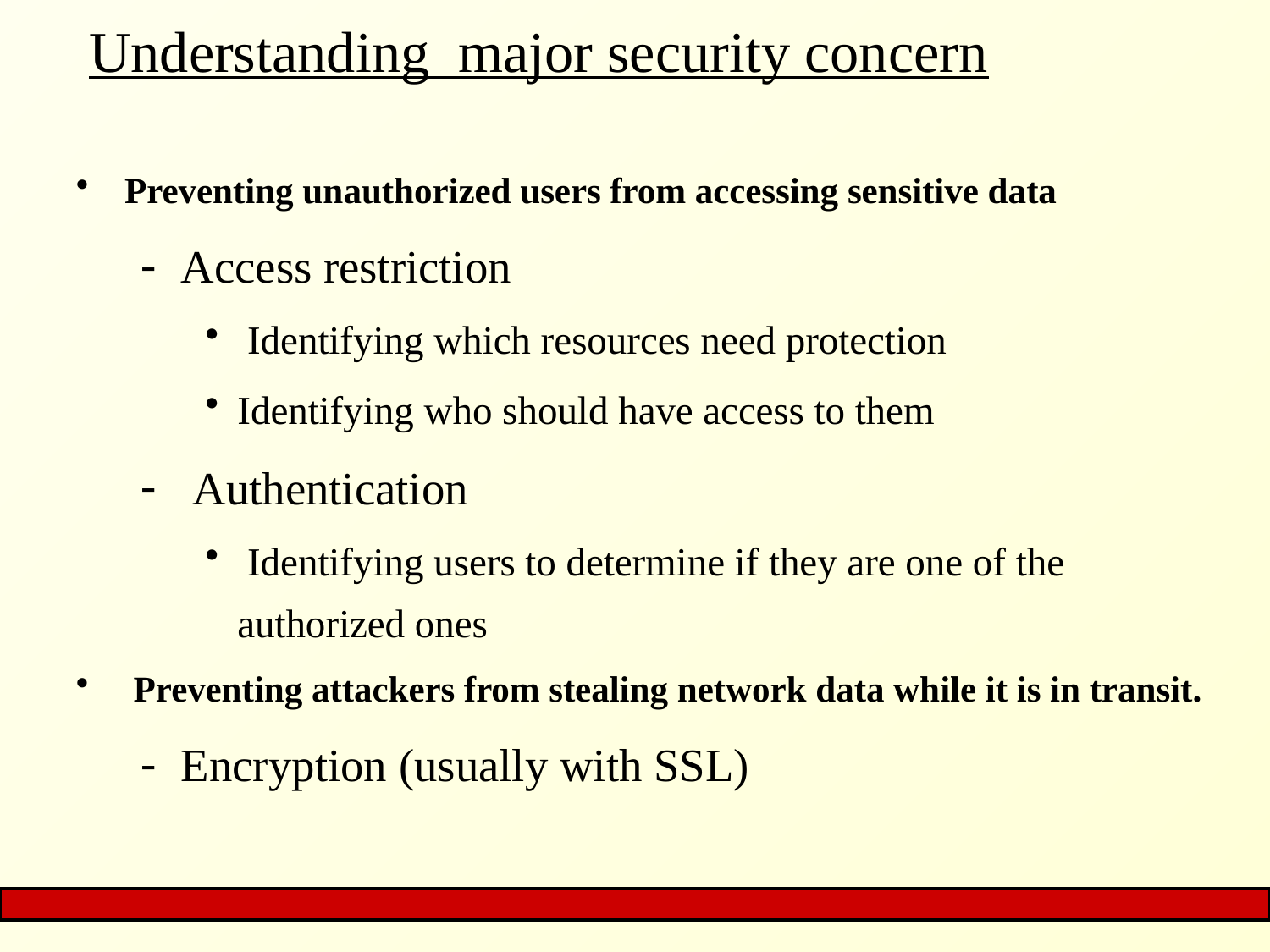

# Understanding  major security concern
Preventing unauthorized users from accessing sensitive data
Access restriction
 Identifying which resources need protection
Identifying who should have access to them
 Authentication
 Identifying users to determine if they are one of the authorized ones
 Preventing attackers from stealing network data while it is in transit.
Encryption (usually with SSL)